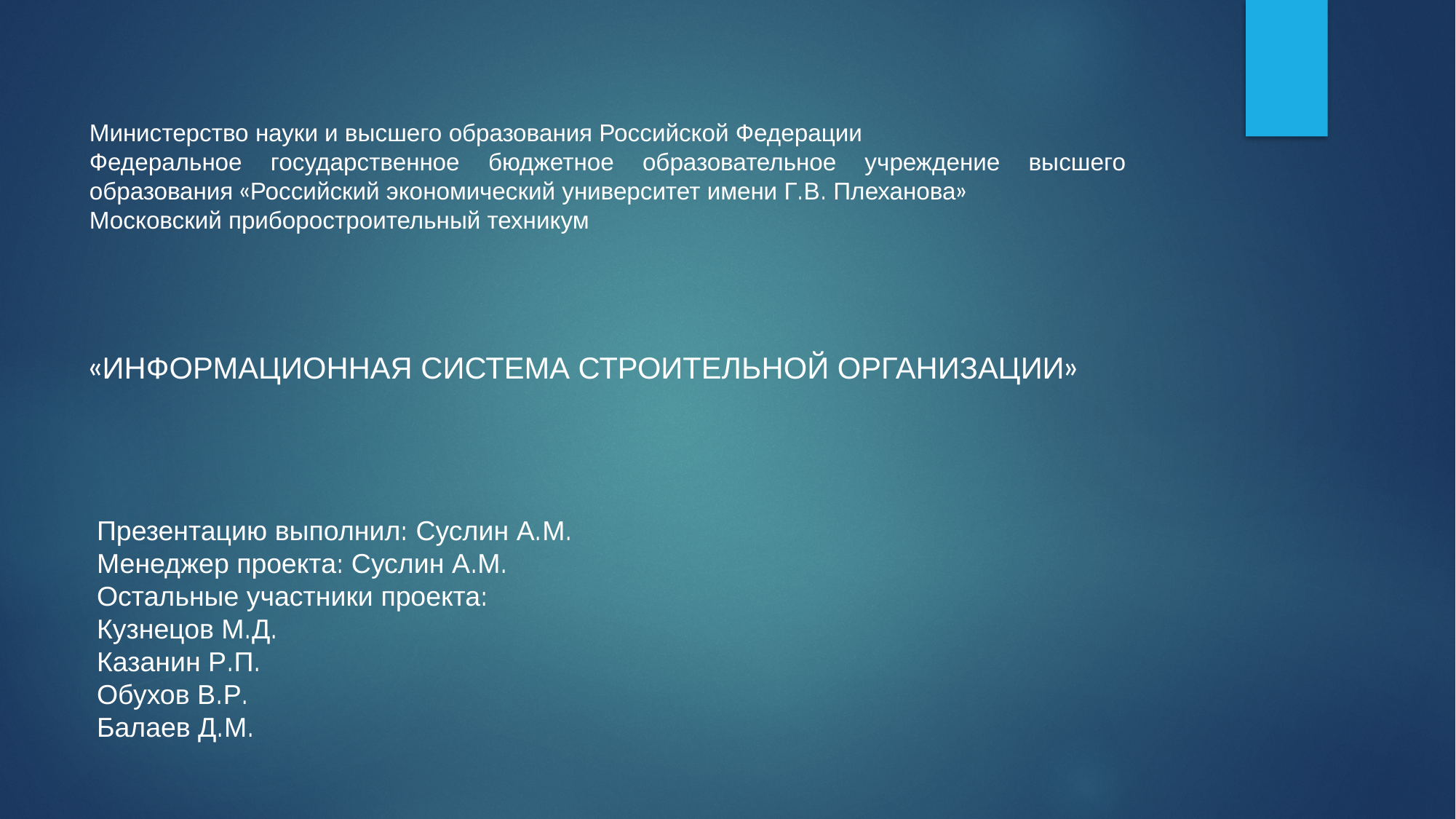

Министерство науки и высшего образования Российской Федерации
Федеральное государственное бюджетное образовательное учреждение высшего образования «Российский экономический университет имени Г.В. Плеханова»
Московский приборостроительный техникум

«ИНФОРМАЦИОННАЯ СИСТЕМА СТРОИТЕЛЬНОЙ ОРГАНИЗАЦИИ»
Презентацию выполнил: Суслин А.М.
Менеджер проекта: Суслин А.М.
Остальные участники проекта:
Кузнецов М.Д.
Казанин Р.П.
Обухов В.Р.
Балаев Д.М.